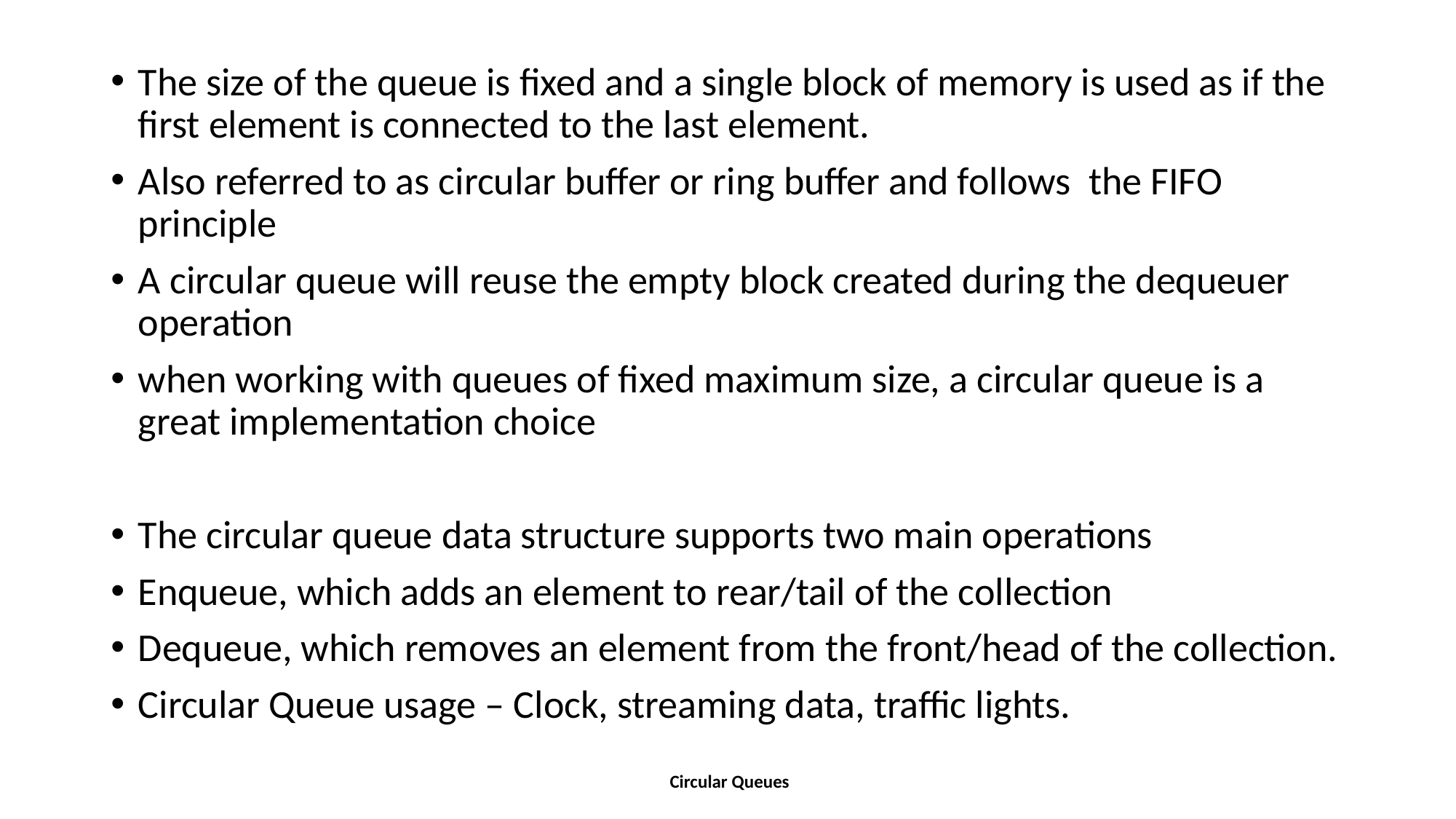

The size of the queue is fixed and a single block of memory is used as if the first element is connected to the last element.
Also referred to as circular buffer or ring buffer and follows  the FIFO principle
A circular queue will reuse the empty block created during the dequeuer operation
when working with queues of fixed maximum size, a circular queue is a great implementation choice

The circular queue data structure supports two main operations
Enqueue, which adds an element to rear/tail of the collection
Dequeue, which removes an element from the front/head of the collection.
Circular Queue usage – Clock, streaming data, traffic lights.

 Circular Queues